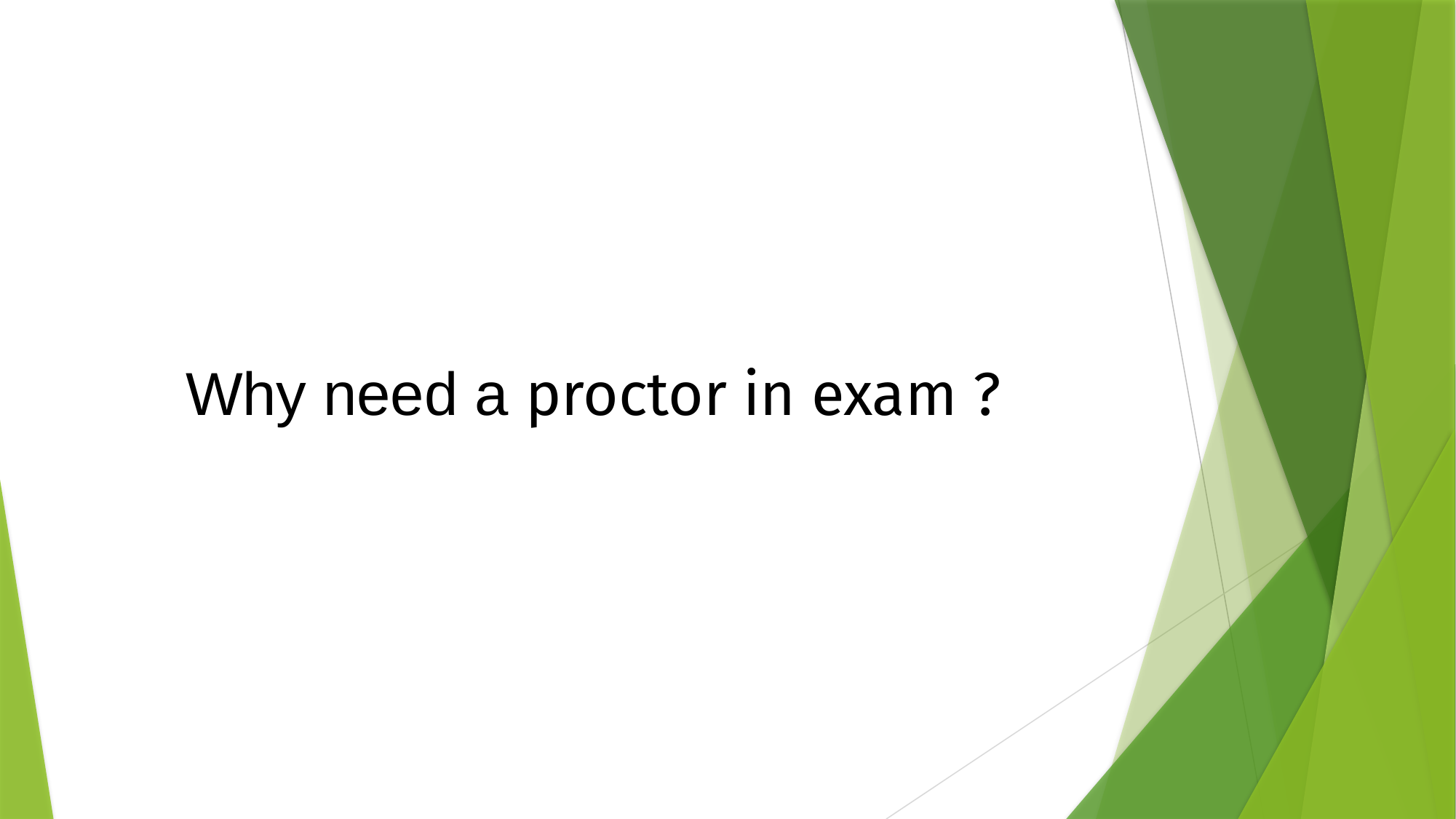

Why need a proctor in exam ?